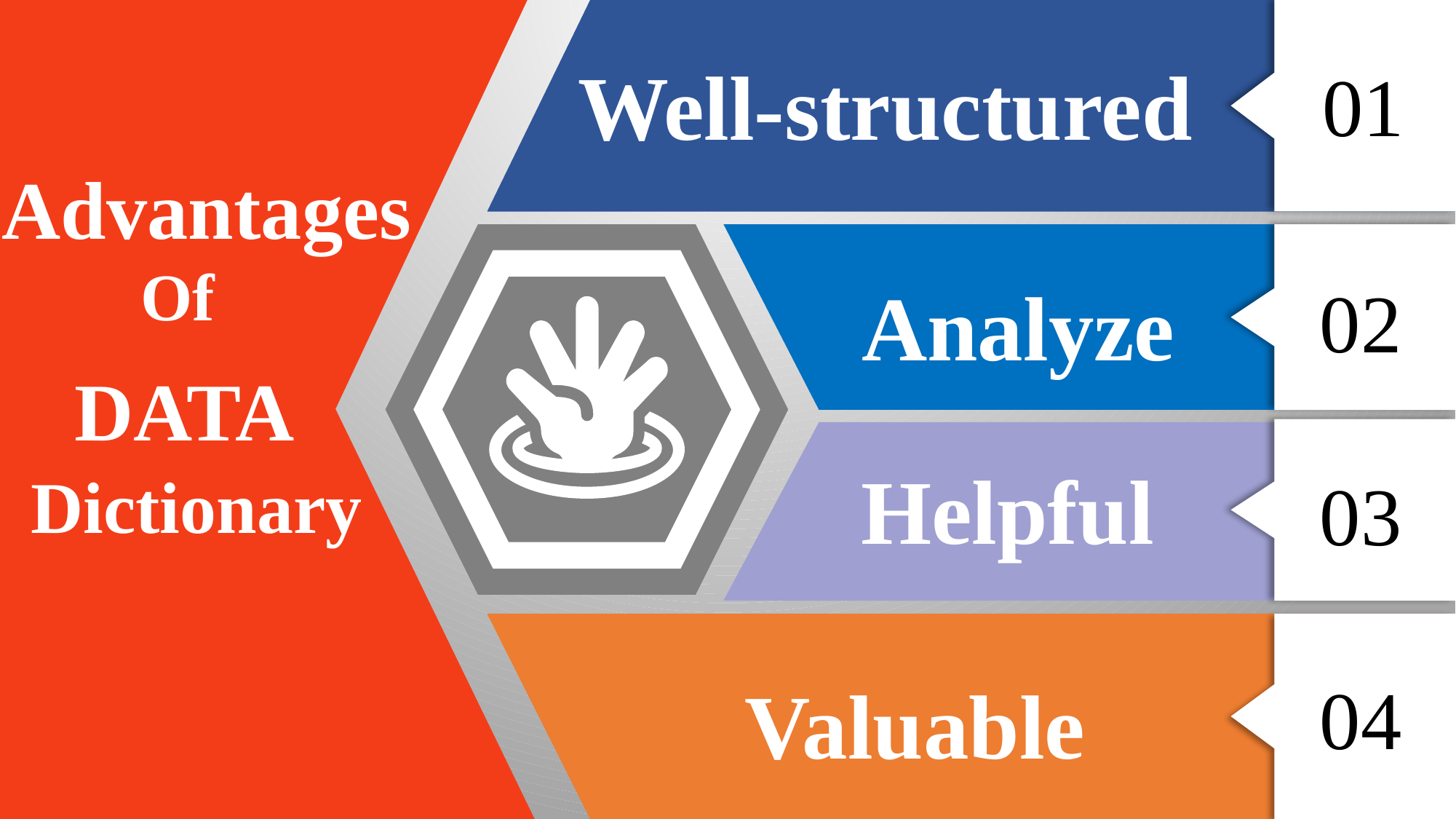

Advantages
Of
DATA
Dictionary

Well-structured
01

Analyze
02

Helpful
03

Valuable
04